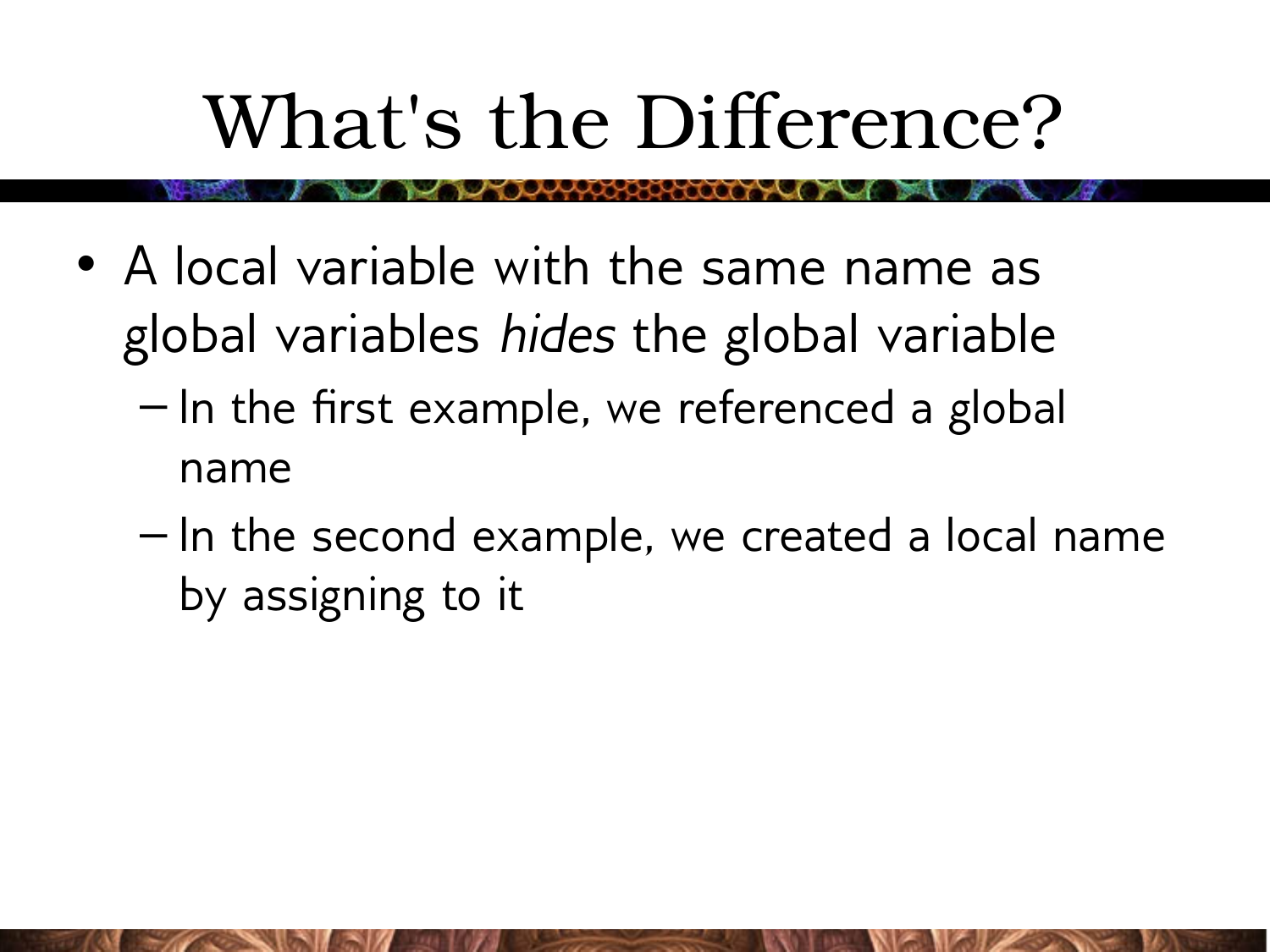

# What's the Difference?
A local variable with the same name as global variables hides the global variable
In the first example, we referenced a global name
In the second example, we created a local name by assigning to it